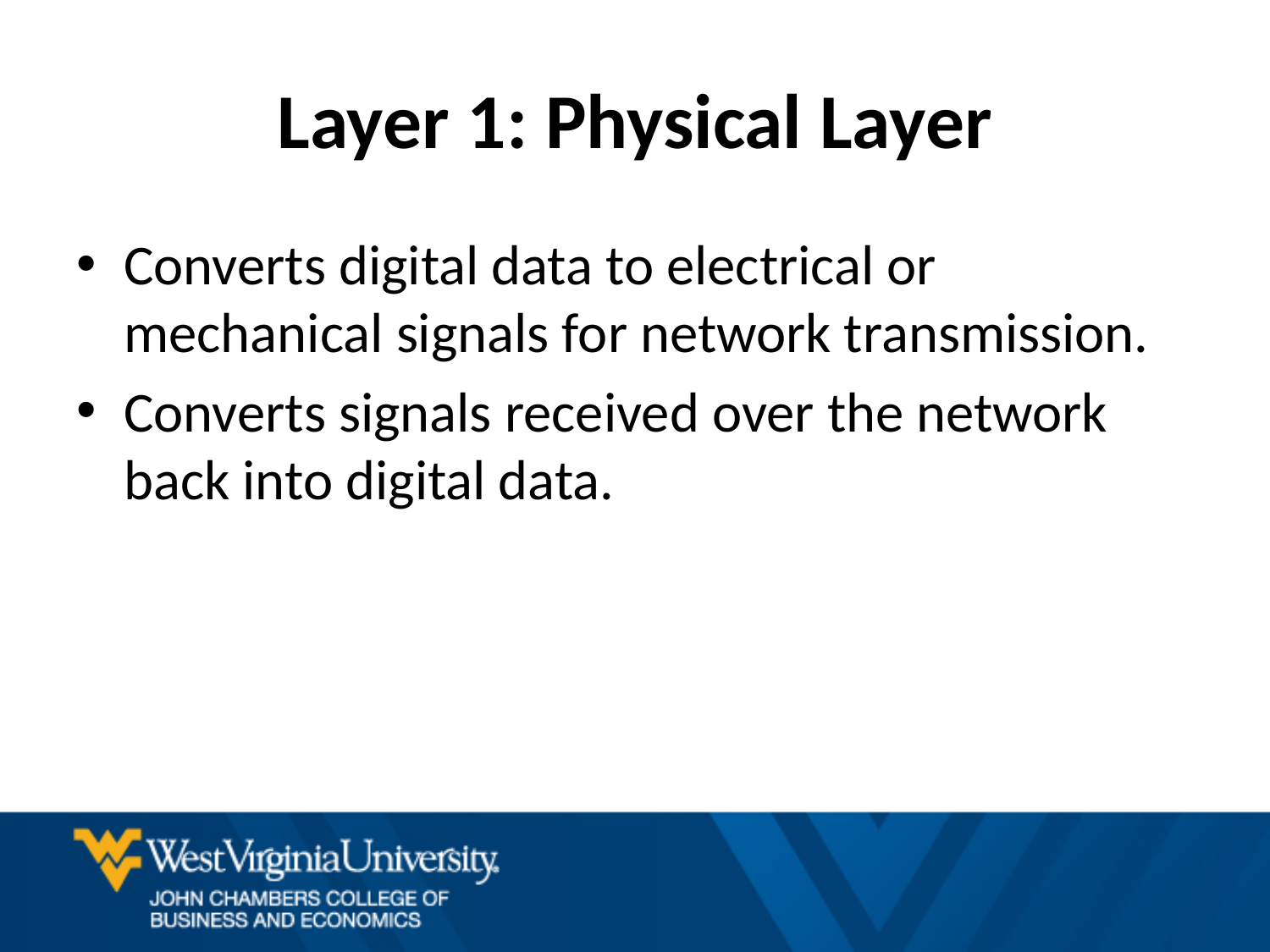

# Layer 1: Physical Layer
Converts digital data to electrical or mechanical signals for network transmission.
Converts signals received over the network back into digital data.